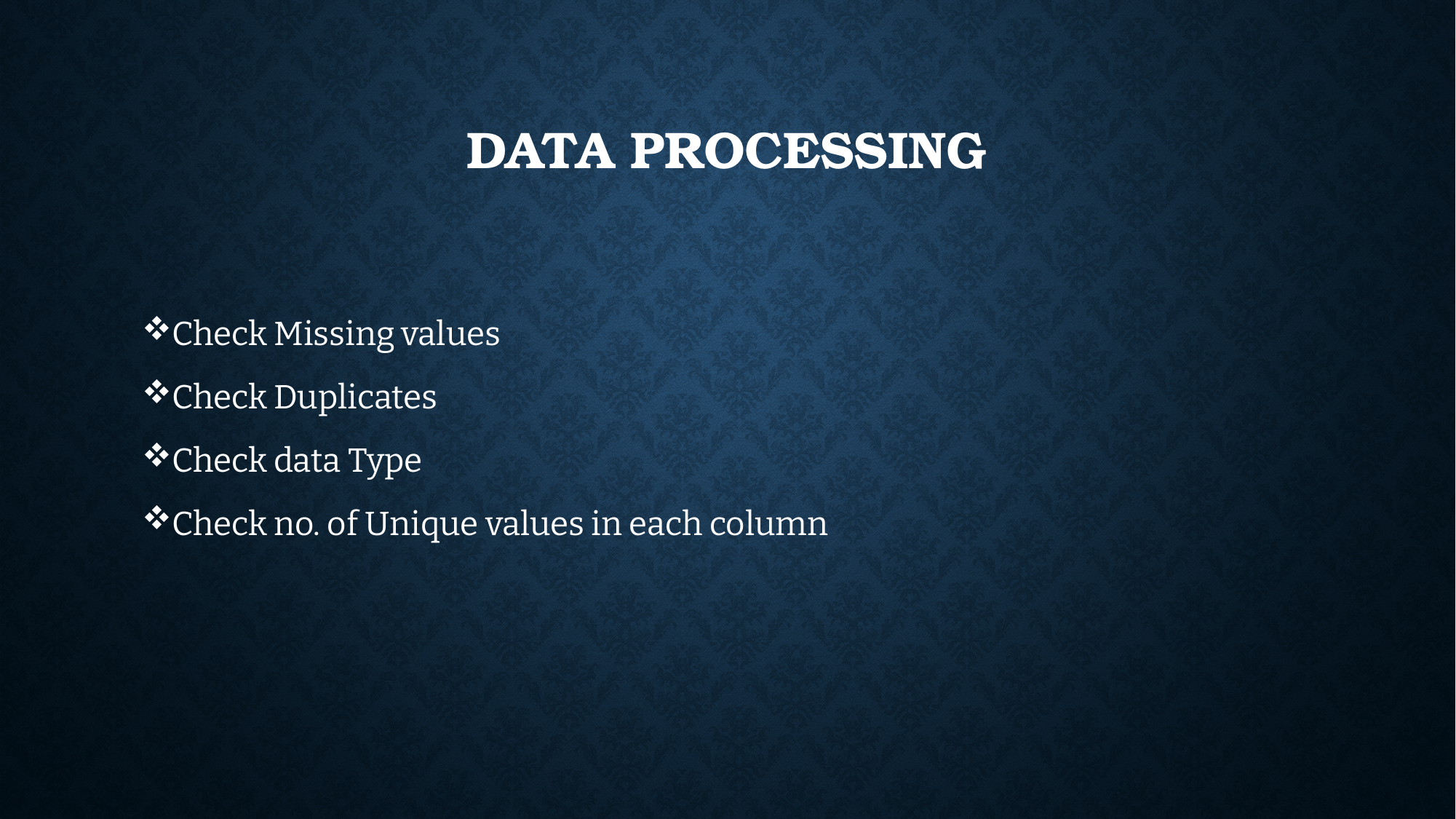

# Data Processing
Check Missing values
Check Duplicates
Check data Type
Check no. of Unique values in each column